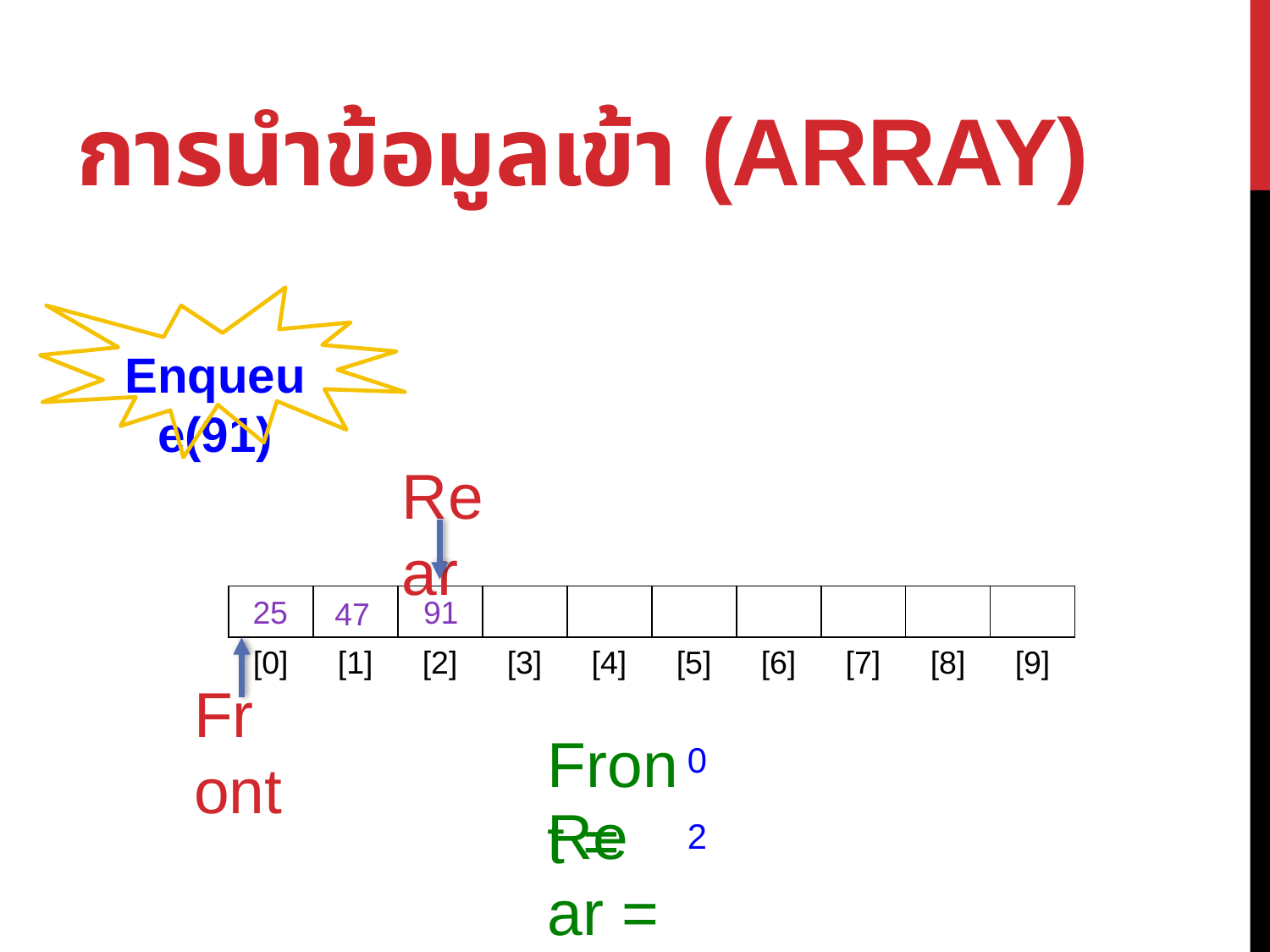

# การนำข้อมูลเข้า (array)

Enqueue(91)
Rear
|  |  |  |  |  |  |  |  |  |  |
| --- | --- | --- | --- | --- | --- | --- | --- | --- | --- |
| [0] | [1] | [2] | [3] | [4] | [5] | [6] | [7] | [8] | [9] |
25
91
47
Front
Front =
0
Rear =
2